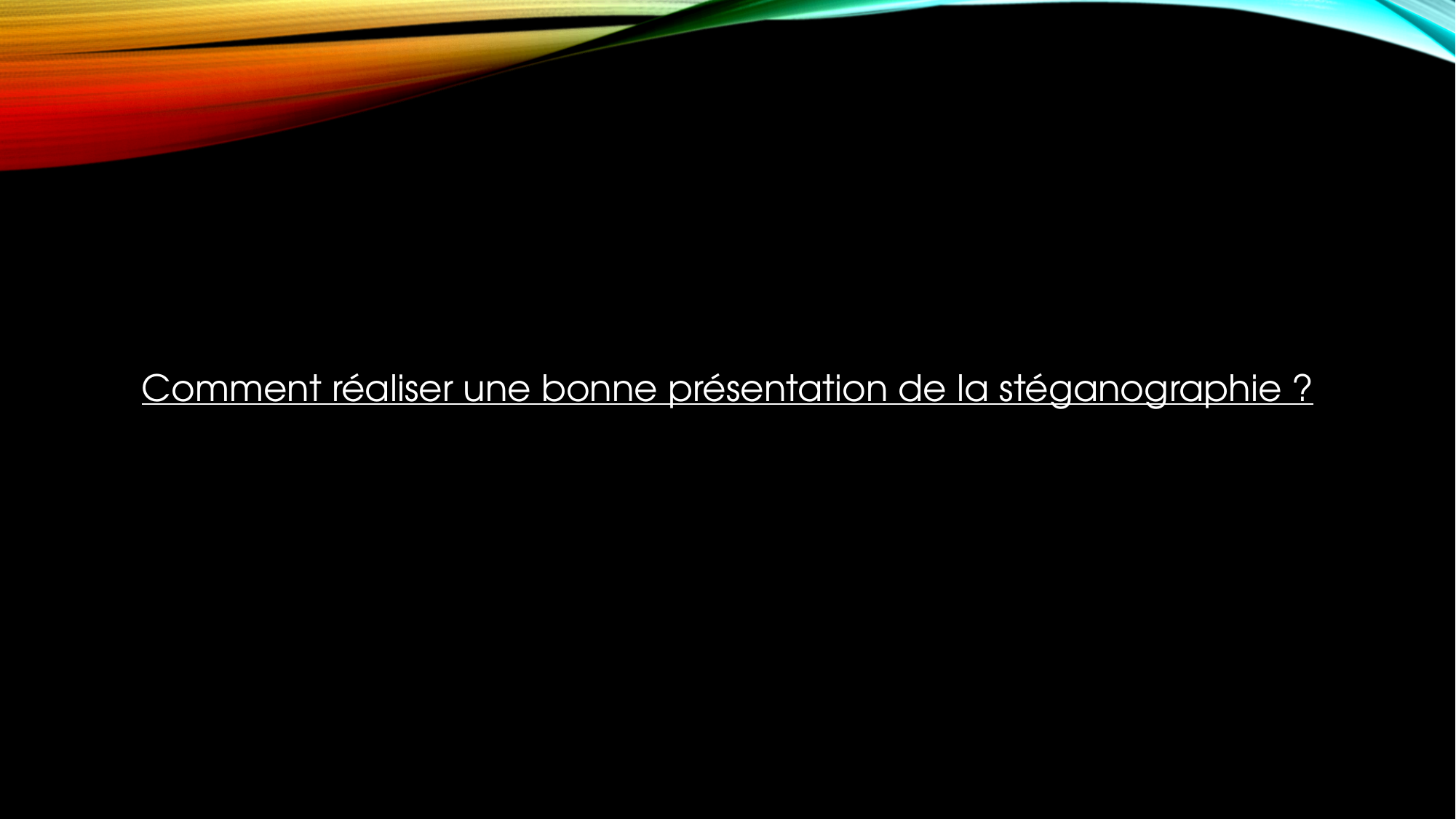

Comment réaliser une bonne présentation de la stéganographie ?